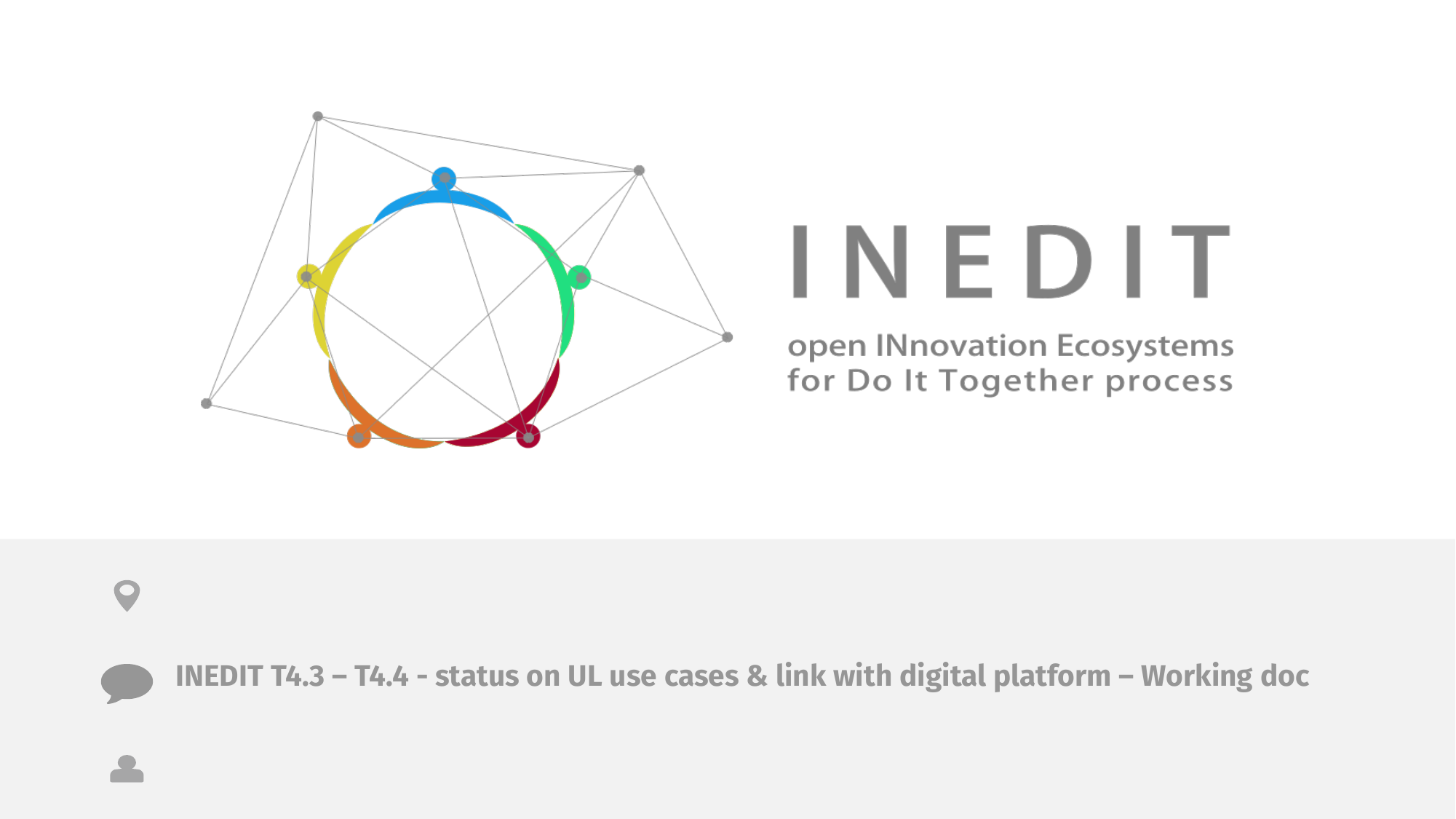

INEDIT T4.3 – T4.4 - status on UL use cases & link with digital platform – Working doc